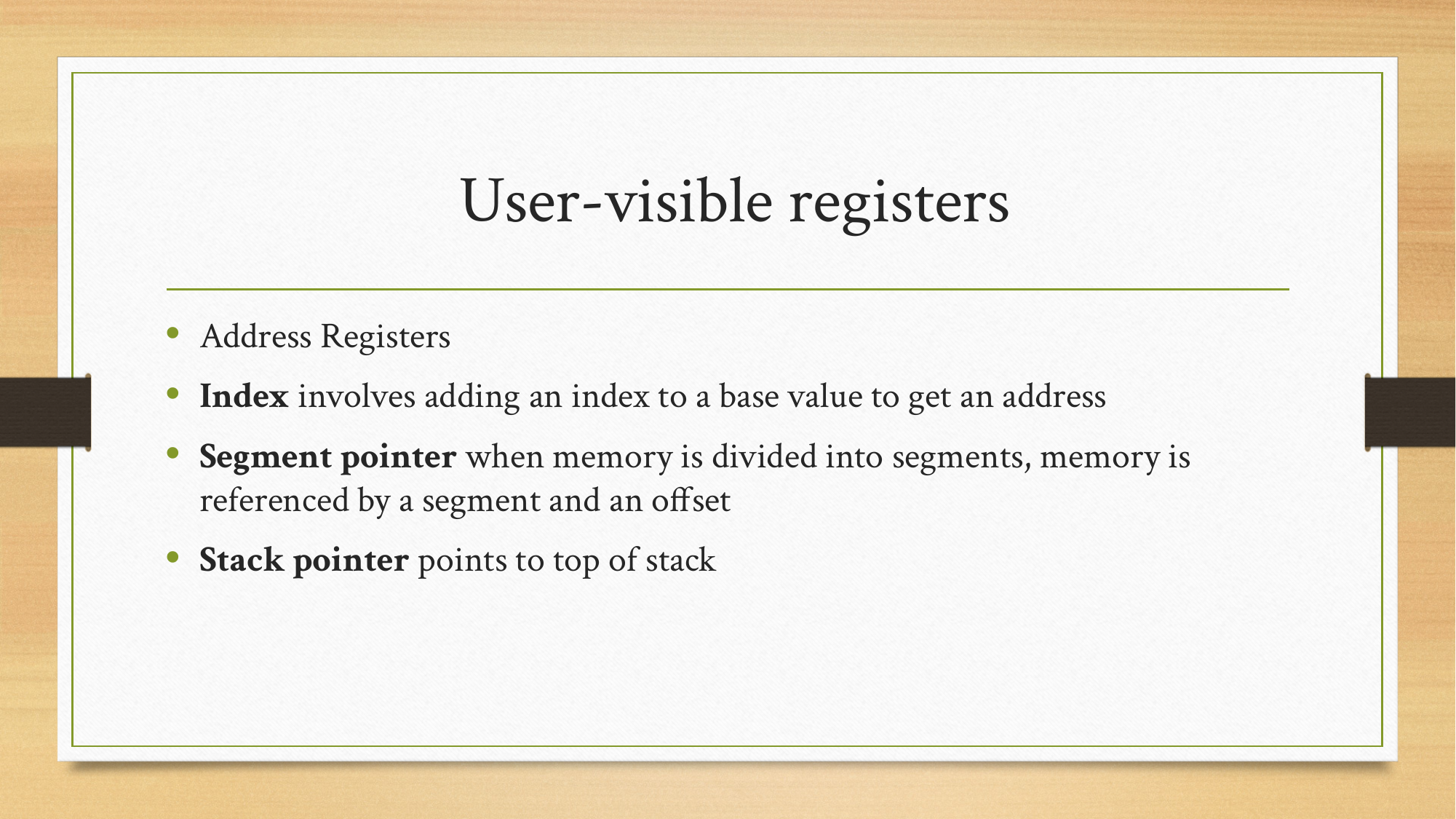

# User-visible registers
Address Registers
Index involves adding an index to a base value to get an address
Segment pointer when memory is divided into segments, memory is referenced by a segment and an offset
Stack pointer points to top of stack